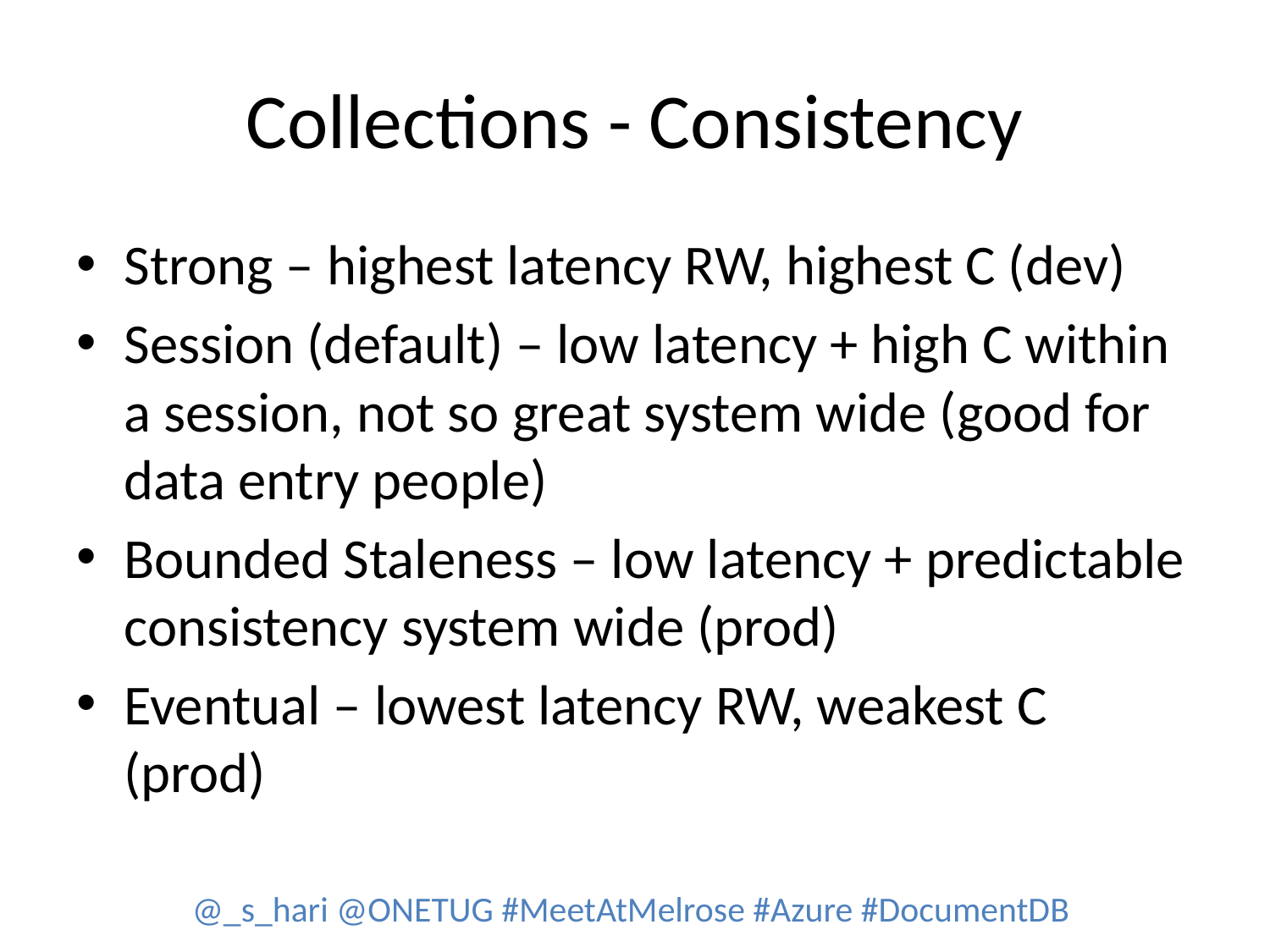

# Collections - Consistency
Strong – highest latency RW, highest C (dev)
Session (default) – low latency + high C within a session, not so great system wide (good for data entry people)
Bounded Staleness – low latency + predictable consistency system wide (prod)
Eventual – lowest latency RW, weakest C (prod)
@_s_hari @ONETUG #MeetAtMelrose #Azure #DocumentDB